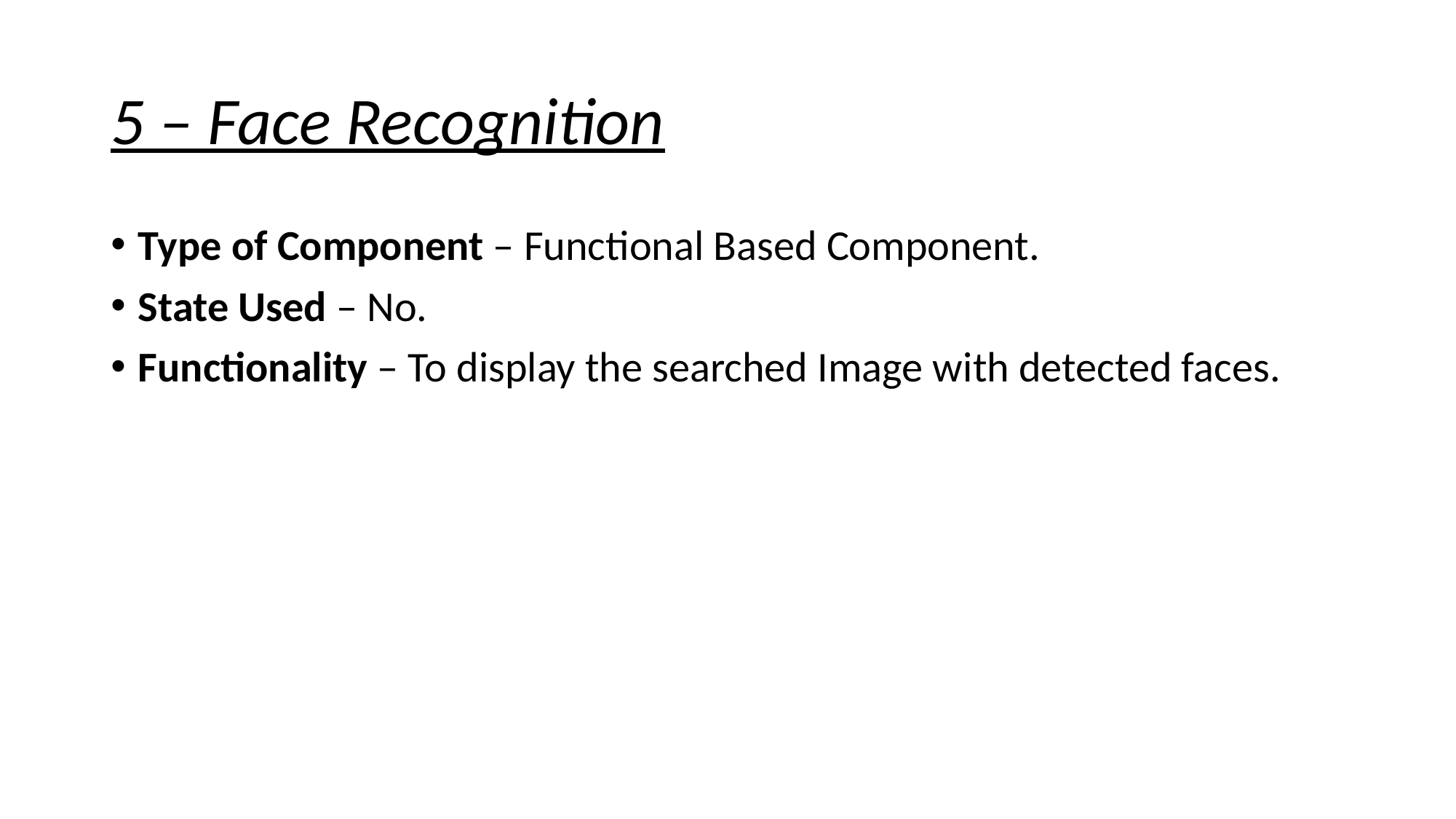

# 5 – Face Recognition
Type of Component – Functional Based Component.
State Used – No.
Functionality – To display the searched Image with detected faces.